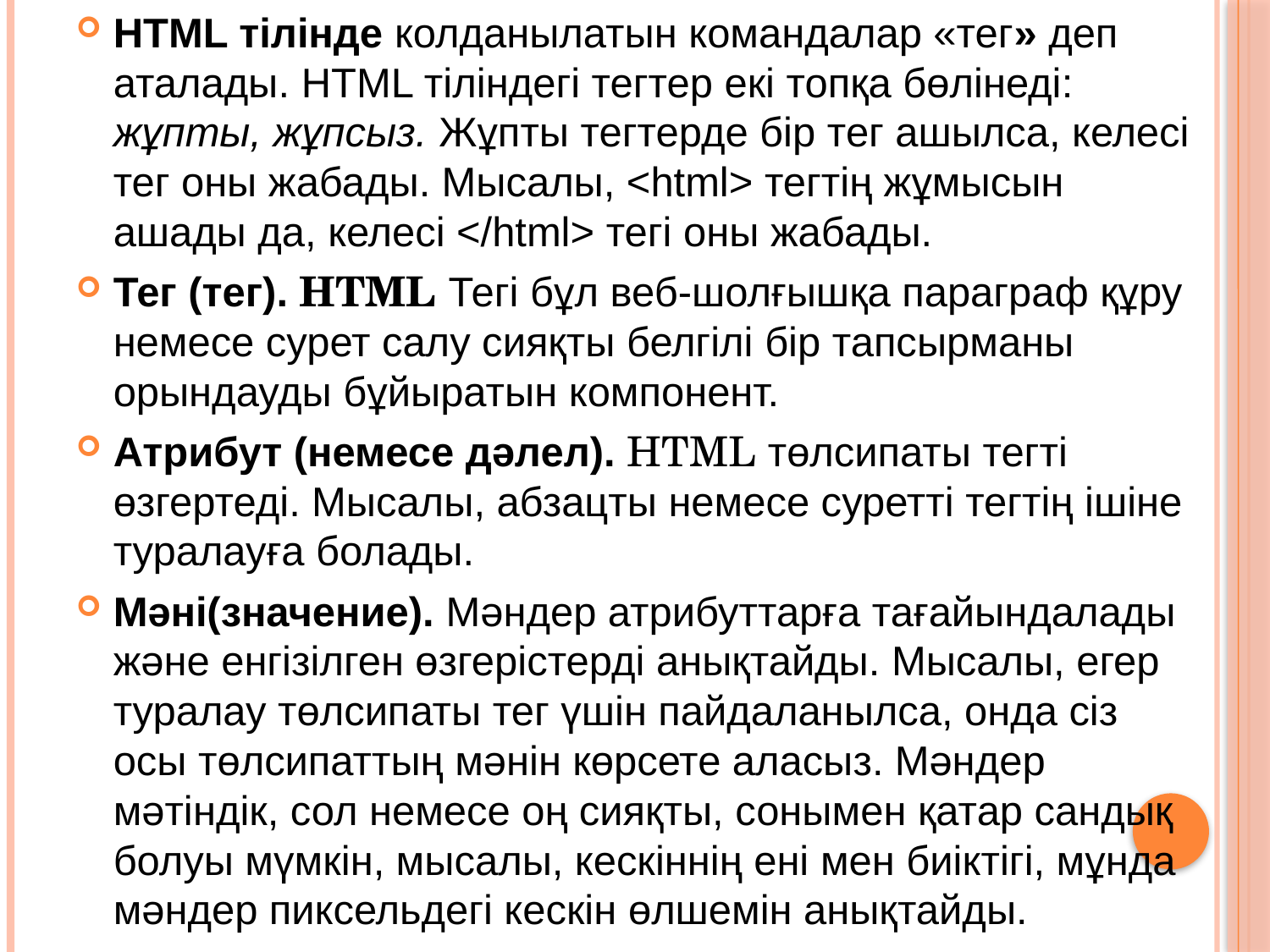

HTML тiлiнде колданылатын командалар «тег» деп аталады. HTML тiліндегi тегтер екi топқа бөлiнедi: жұпты, жұпсыз. Жұпты тегтерде бiр тег ашылса, келесi тег оны жабады. Мысалы, <html> тегтiң жұмысын ашады да, келесi </html> тегi оны жабады.
Тег (тег). HTML Тегі бұл веб-шолғышқа параграф құру немесе сурет салу сияқты белгілі бір тапсырманы орындауды бұйыратын компонент.
Атрибут (немесе дәлел). HTML төлсипаты тегті өзгертеді. Мысалы, абзацты немесе суретті тегтің ішіне туралауға болады.
Мәні(значение). Мәндер атрибуттарға тағайындалады және енгізілген өзгерістерді анықтайды. Мысалы, егер туралау төлсипаты тег үшін пайдаланылса, онда сіз осы төлсипаттың мәнін көрсете аласыз. Мәндер мәтіндік, сол немесе оң сияқты, сонымен қатар сандық болуы мүмкін, мысалы, кескіннің ені мен биіктігі, мұнда мәндер пиксельдегі кескін өлшемін анықтайды.